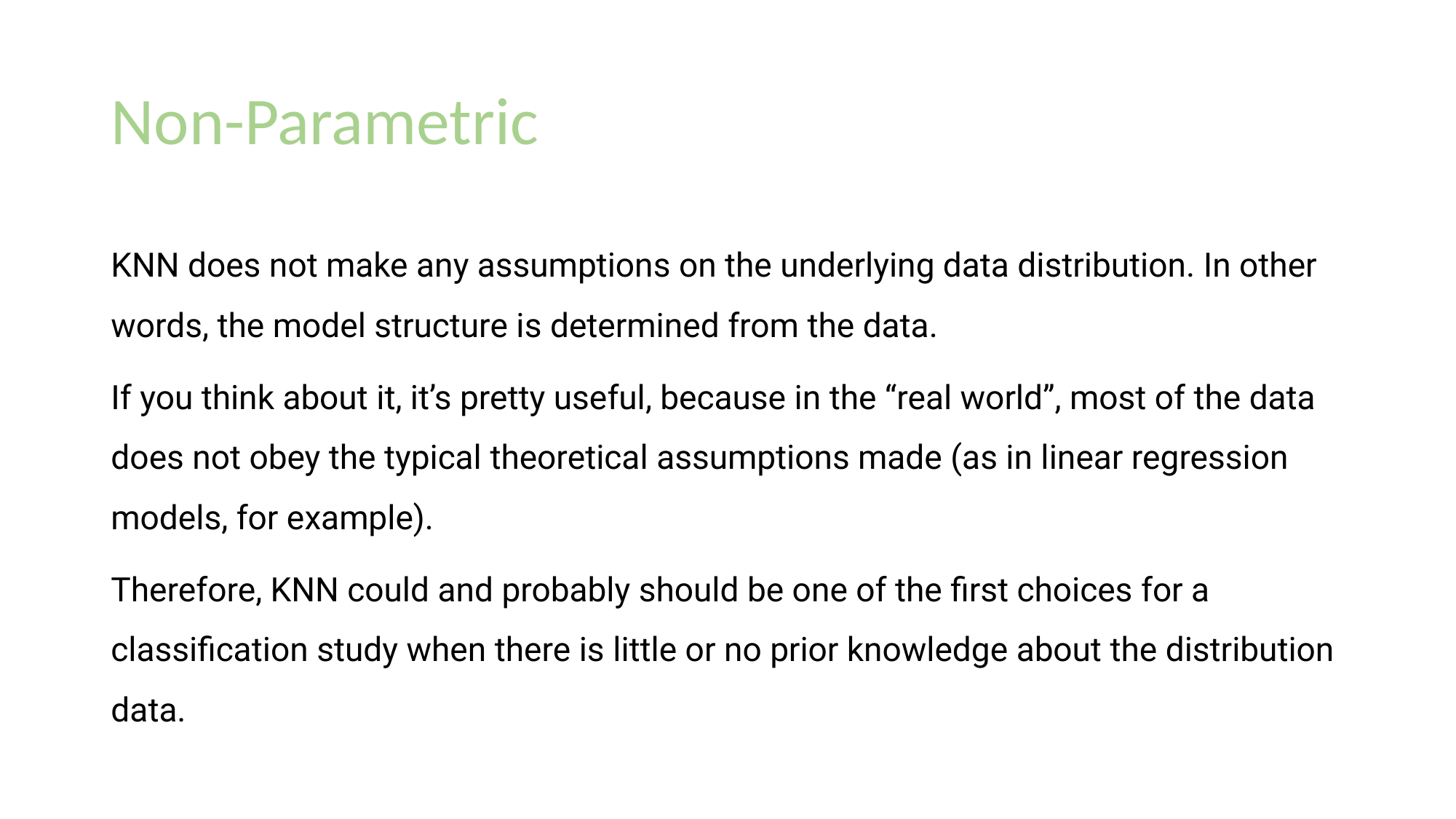

# Non-Parametric
KNN does not make any assumptions on the underlying data distribution. In other words, the model structure is determined from the data.
If you think about it, it’s pretty useful, because in the “real world”, most of the data does not obey the typical theoretical assumptions made (as in linear regression models, for example).
Therefore, KNN could and probably should be one of the first choices for a classification study when there is little or no prior knowledge about the distribution data.